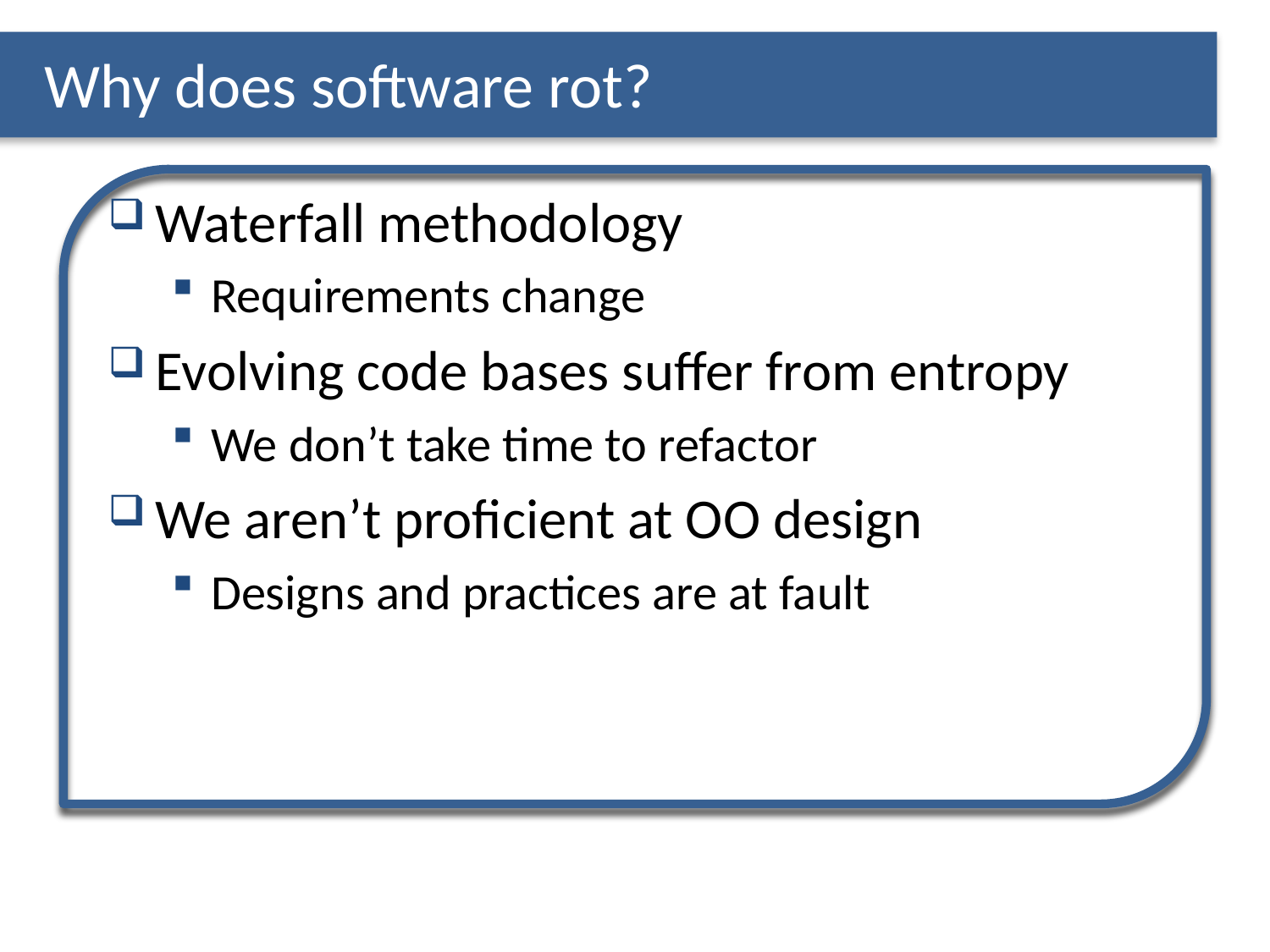

# Why does software rot?
Waterfall methodology
Requirements change
Evolving code bases suffer from entropy
We don’t take time to refactor
We aren’t proficient at OO design
Designs and practices are at fault